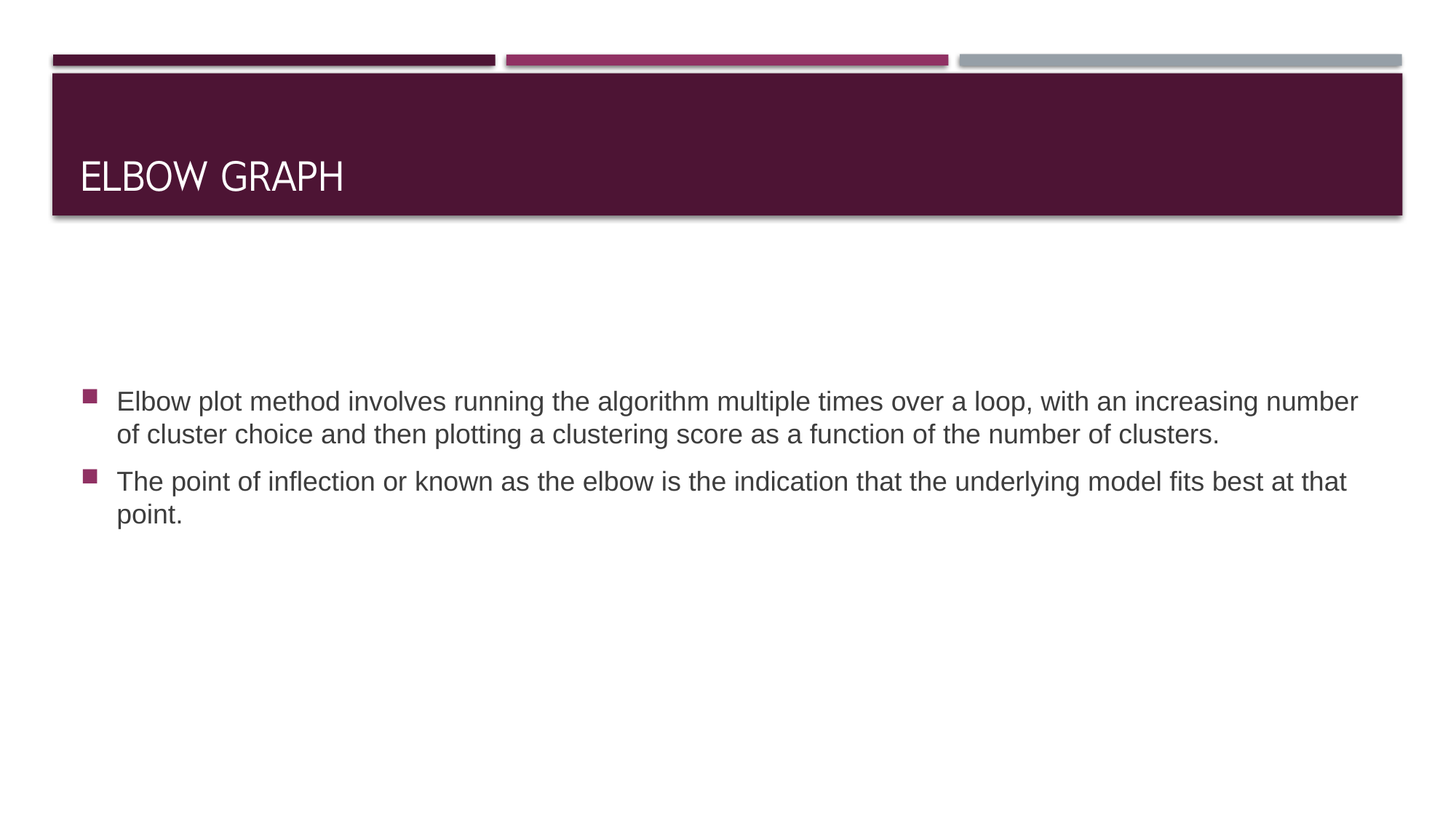

# Elbow graph
Elbow plot method involves running the algorithm multiple times over a loop, with an increasing number of cluster choice and then plotting a clustering score as a function of the number of clusters.
The point of inflection or known as the elbow is the indication that the underlying model fits best at that point.